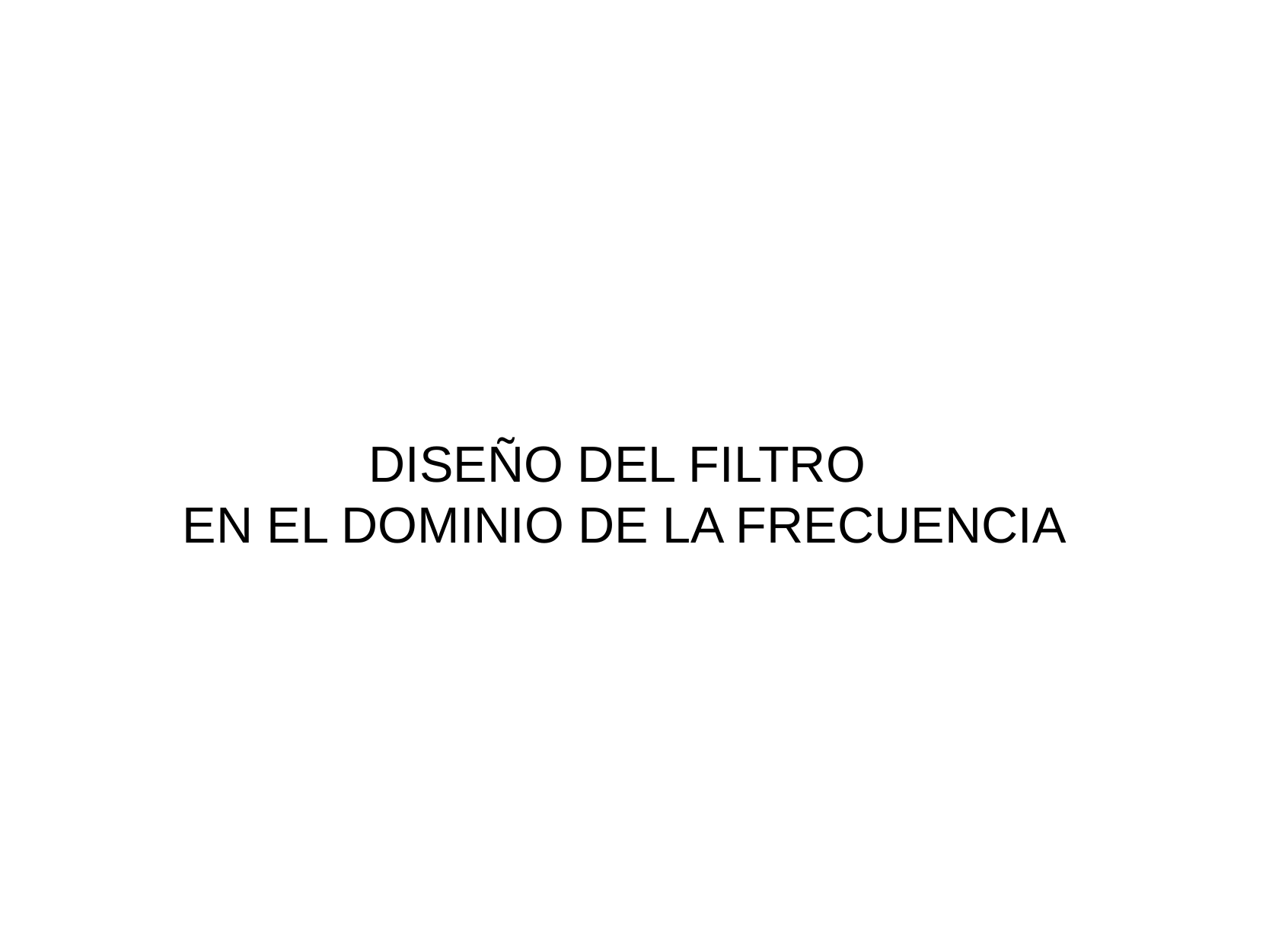

DISEÑO DEL FILTRO
EN EL DOMINIO DE LA FRECUENCIA